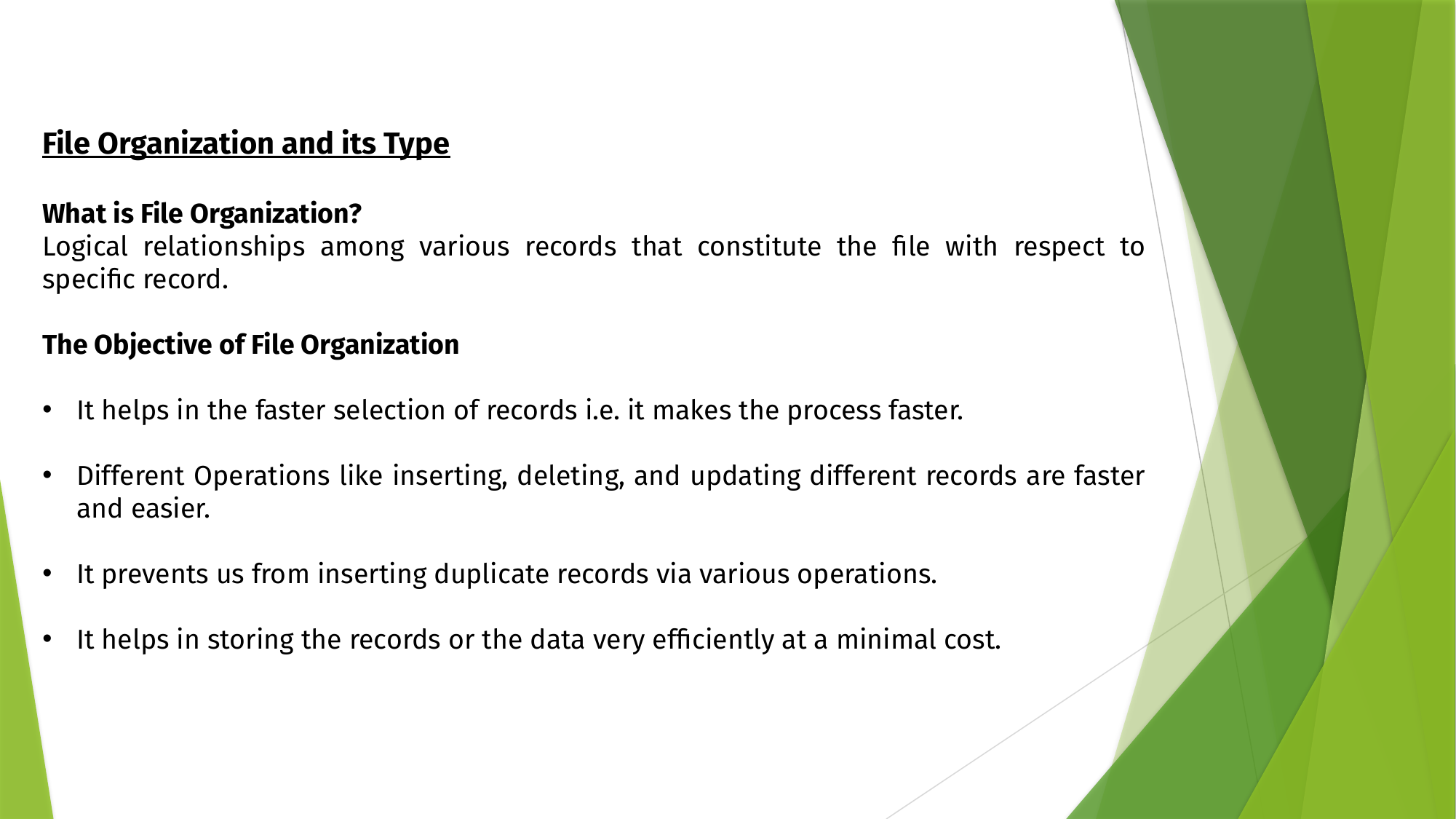

File Organization and its Type

What is File Organization?
Logical relationships among various records that constitute the file with respect to specific record.

The Objective of File Organization

It helps in the faster selection of records i.e. it makes the process faster.

Different Operations like inserting, deleting, and updating different records are faster and easier.

It prevents us from inserting duplicate records via various operations.

It helps in storing the records or the data very efficiently at a minimal cost.